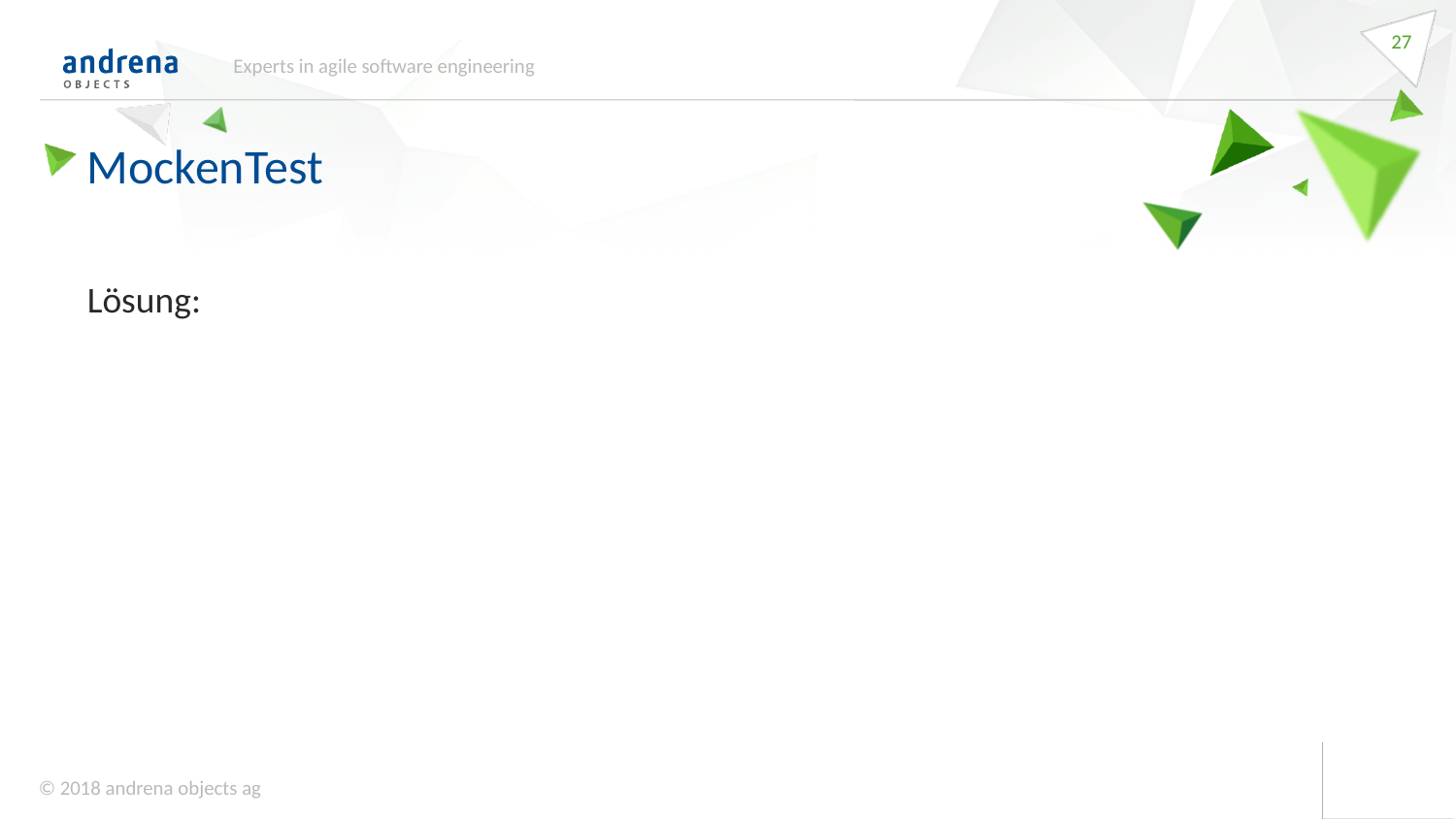

27
Experts in agile software engineering
MockenTest

Lösung: